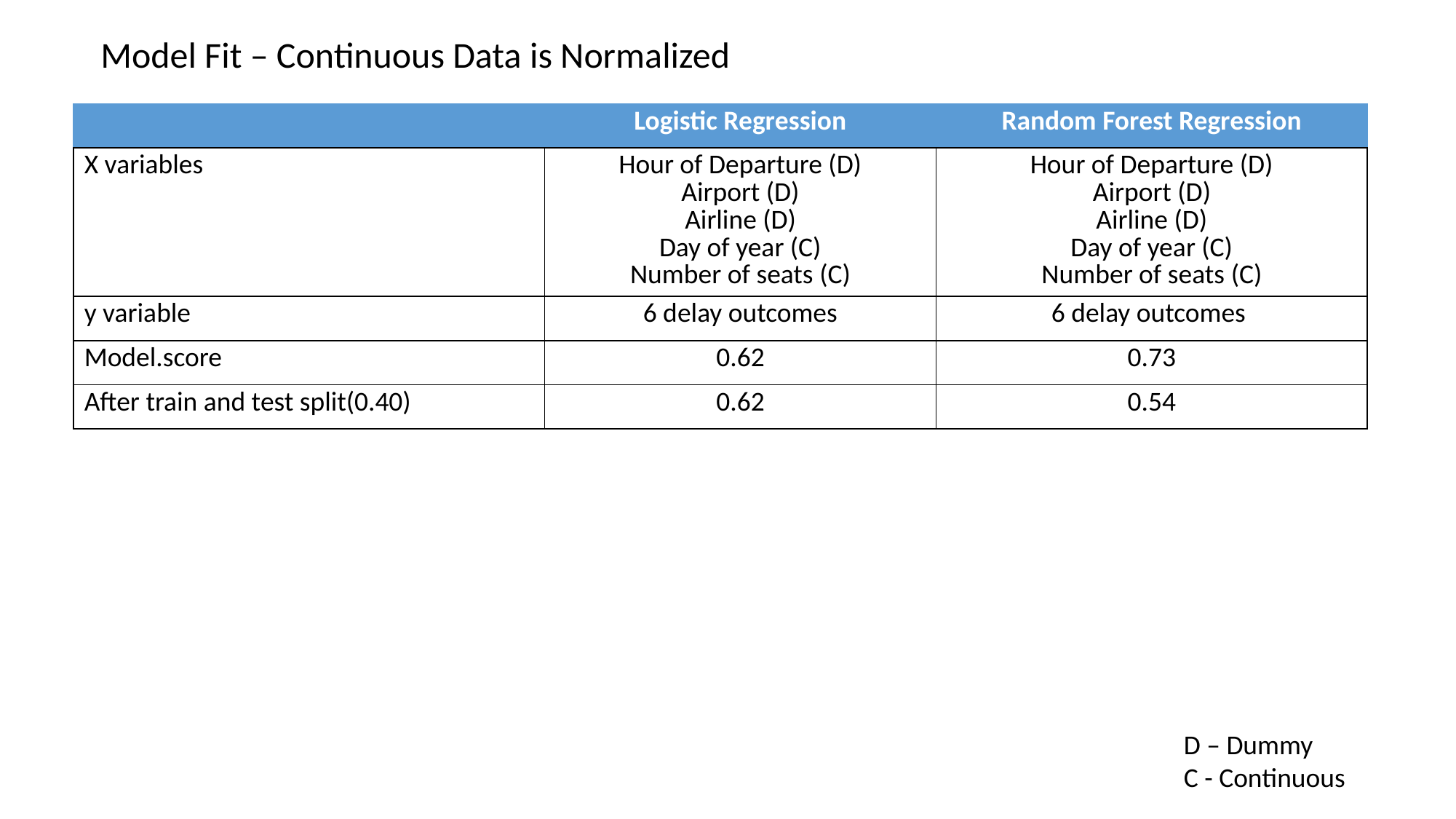

# Model Fit – Continuous Data is Normalized
|  | Logistic Regression | Random Forest Regression |
| --- | --- | --- |
| X variables | Hour of Departure (D) Airport (D) Airline (D) Day of year (C) Number of seats (C) | Hour of Departure (D) Airport (D) Airline (D) Day of year (C) Number of seats (C) |
| y variable | 6 delay outcomes | 6 delay outcomes |
| Model.score | 0.62 | 0.73 |
| After train and test split(0.40) | 0.62 | 0.54 |
D – Dummy
C - Continuous